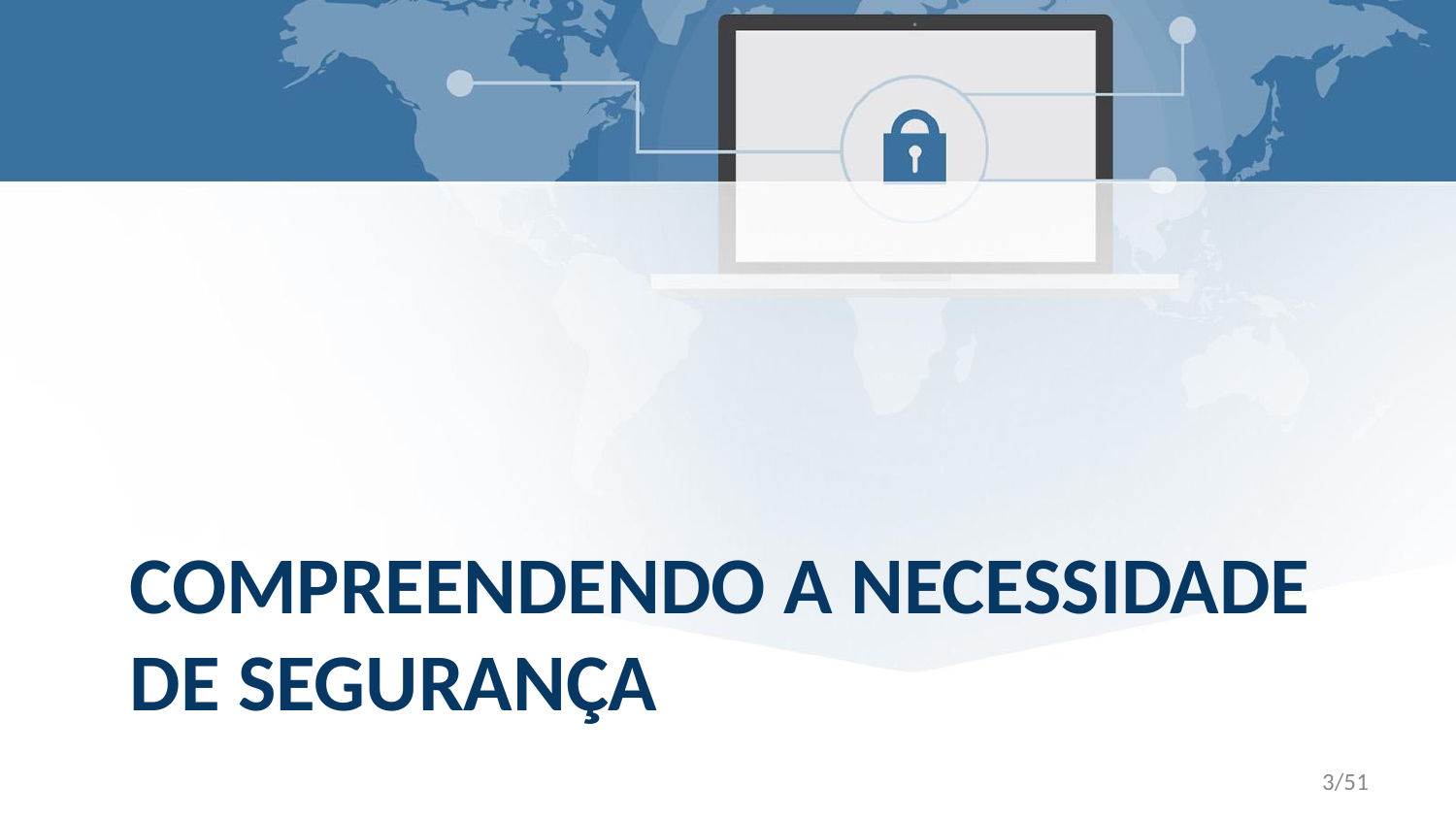

# COMPREENDENDO A NECESSIDADE DE SEGURANÇA
3/51